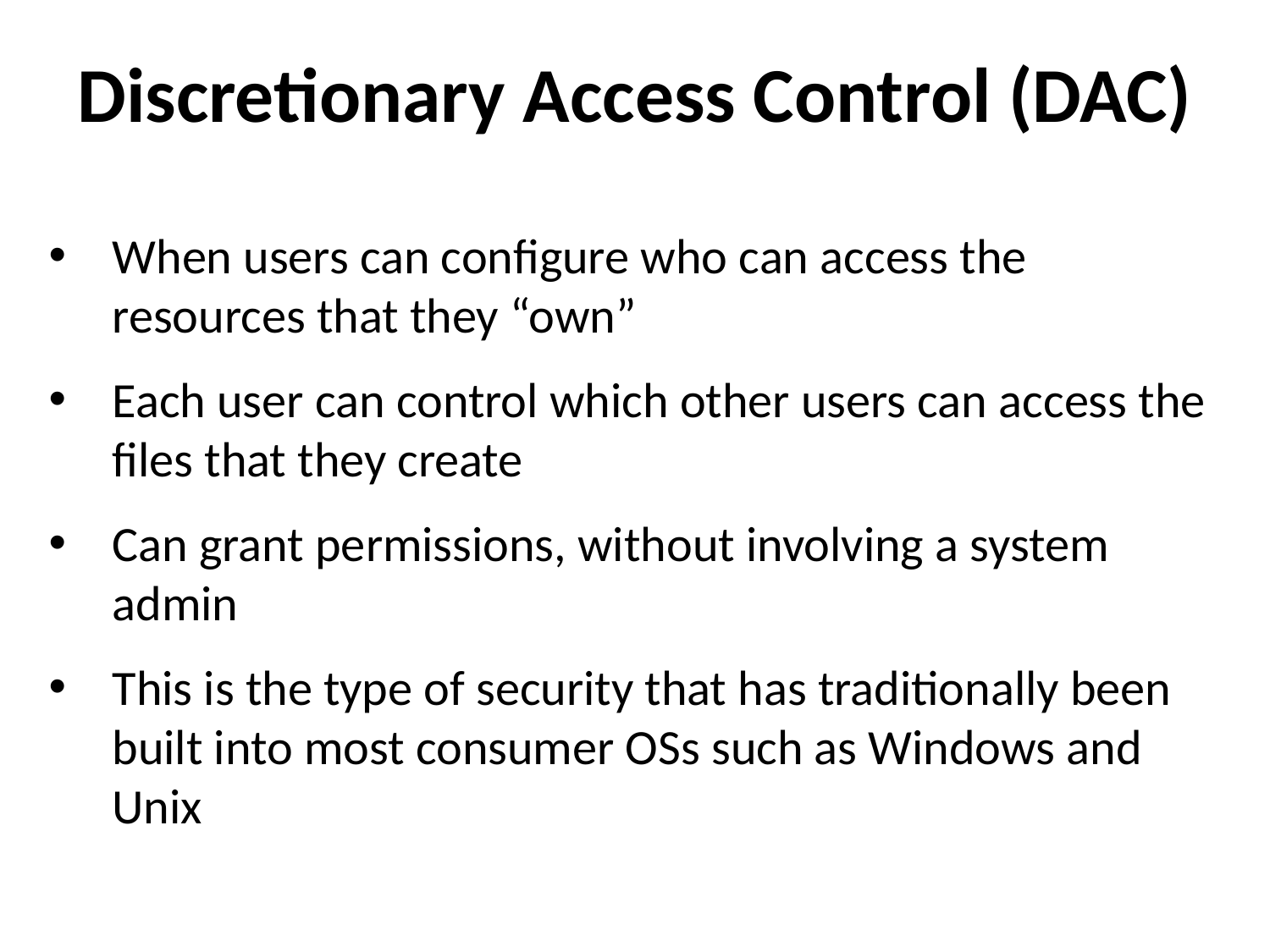

Discretionary Access Control (DAC)

When users can configure who can access the resources that they “own”

Each user can control which other users can access the files that they create

Can grant permissions, without involving a system admin

This is the type of security that has traditionally been built into most consumer OSs such as Windows and Unix